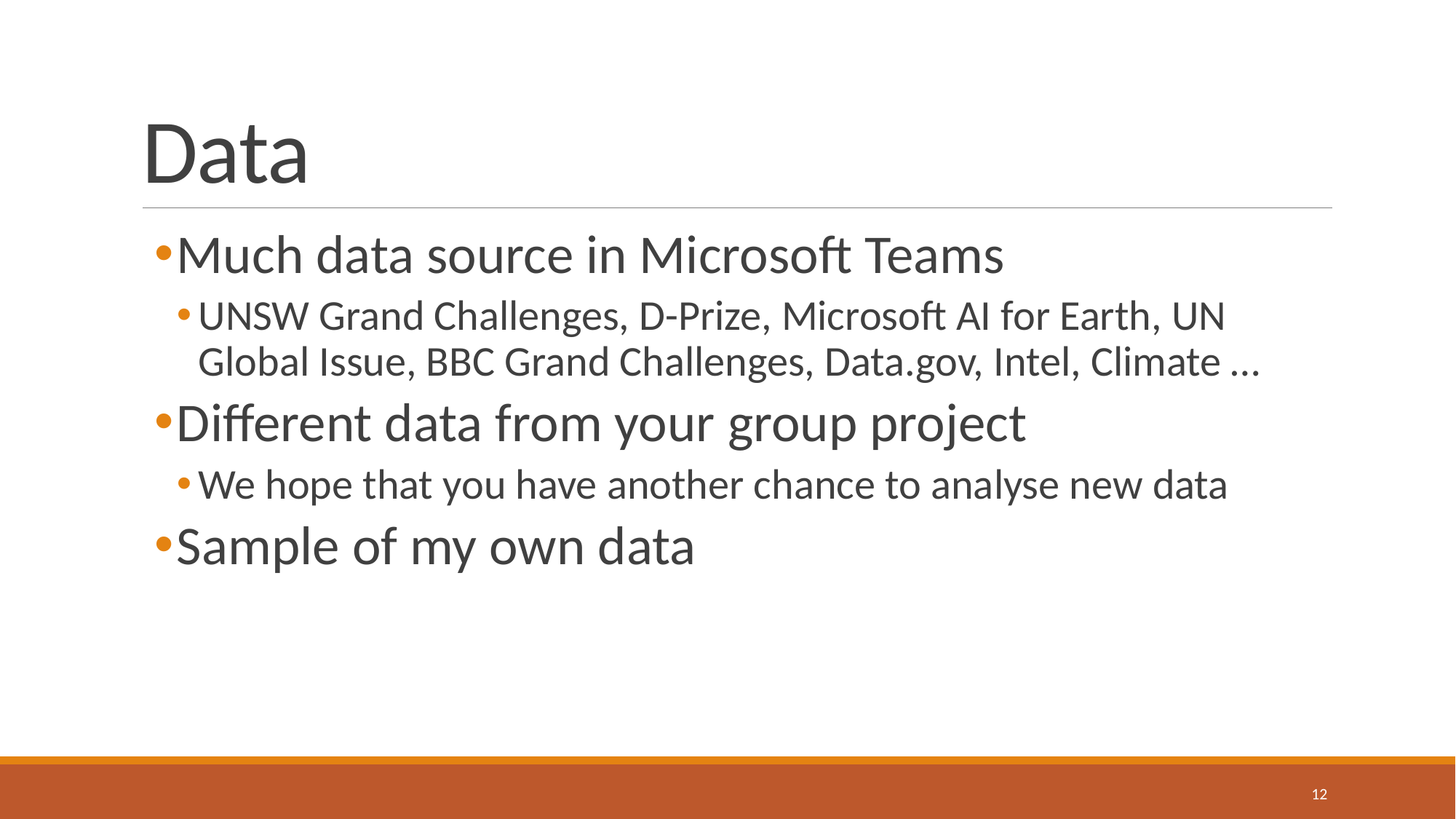

# Data
Much data source in Microsoft Teams
UNSW Grand Challenges, D-Prize, Microsoft AI for Earth, UN Global Issue, BBC Grand Challenges, Data.gov, Intel, Climate …
Different data from your group project
We hope that you have another chance to analyse new data
Sample of my own data
12